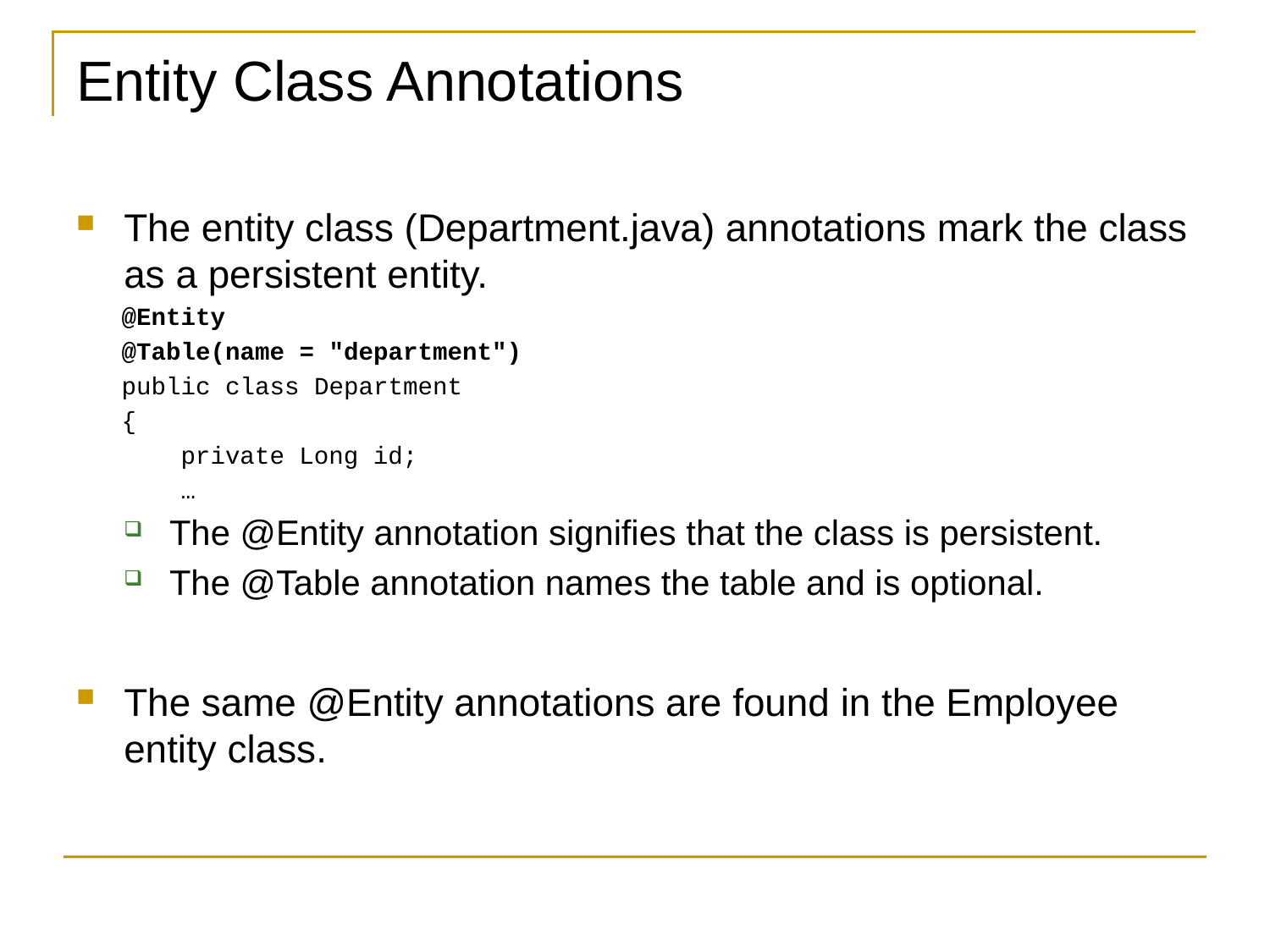

# Entity Class Annotations
The entity class (Department.java) annotations mark the class as a persistent entity.
@Entity
@Table(name = "department")
public class Department
{
    private Long id;
    …
The @Entity annotation signifies that the class is persistent.
The @Table annotation names the table and is optional.

The same @Entity annotations are found in the Employee entity class.